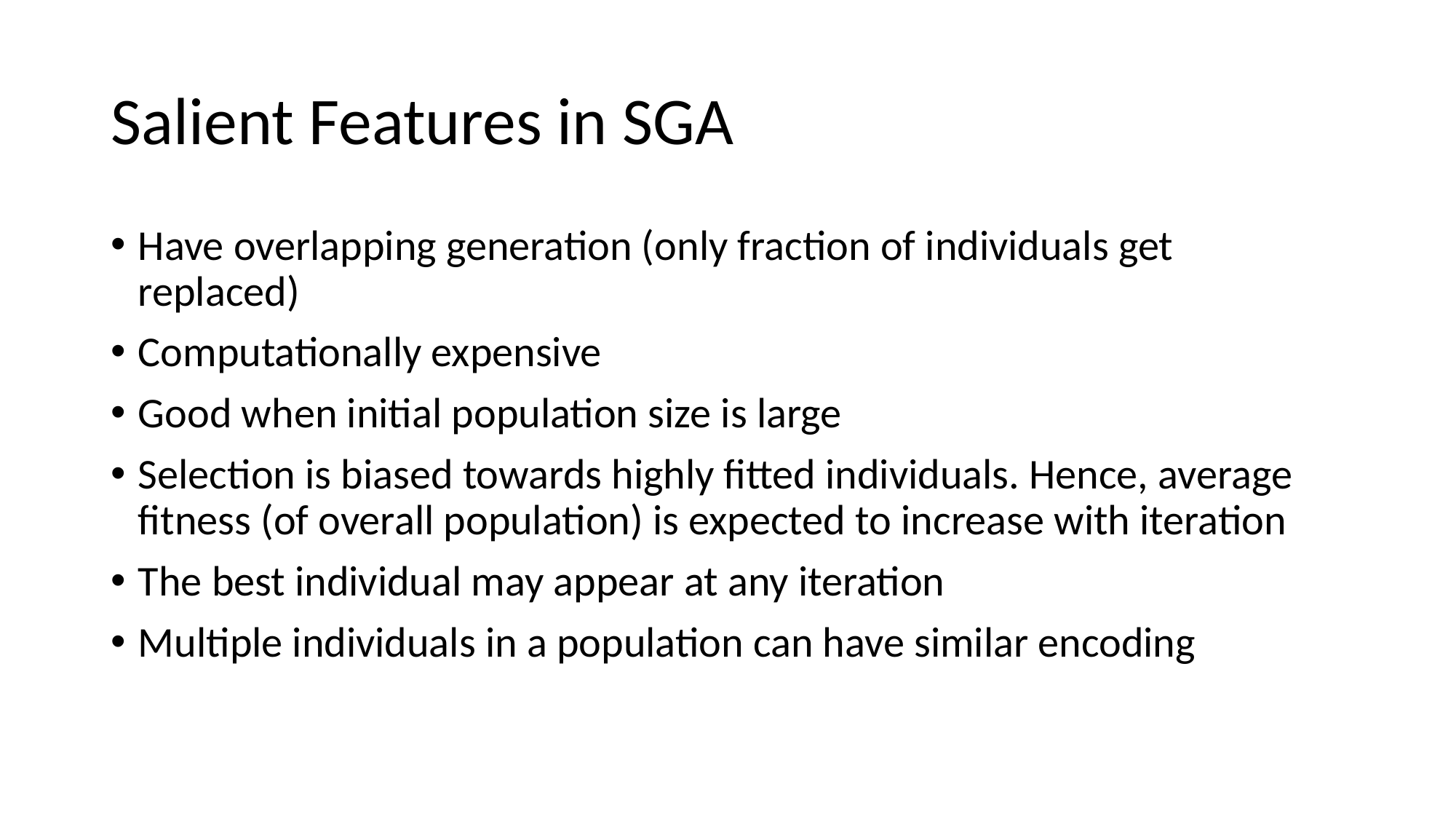

# Salient Features in SGA
Have overlapping generation (only fraction of individuals get replaced)
Computationally expensive
Good when initial population size is large
Selection is biased towards highly fitted individuals. Hence, average fitness (of overall population) is expected to increase with iteration
The best individual may appear at any iteration
Multiple individuals in a population can have similar encoding